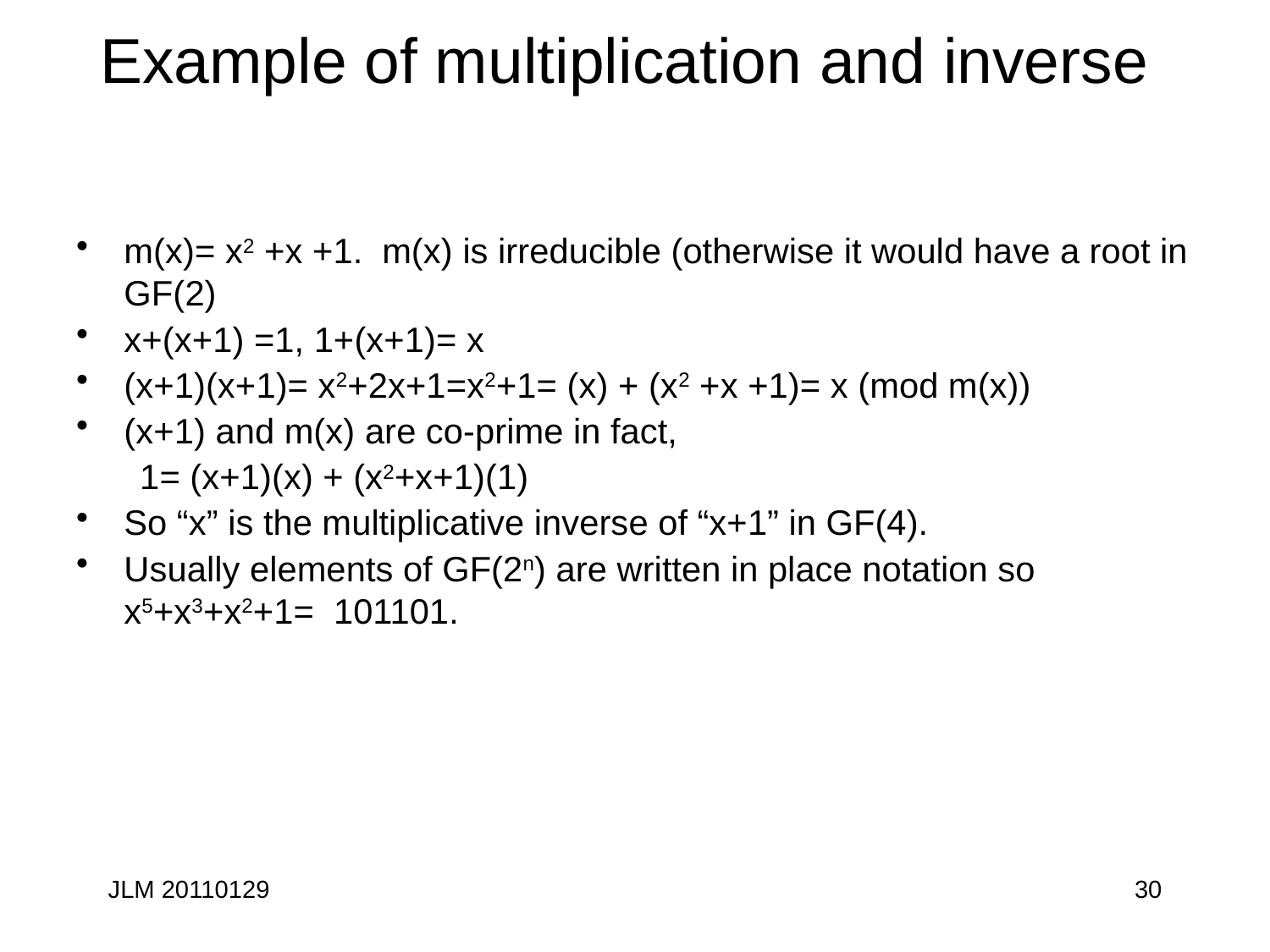

# Example of multiplication and inverse
m(x)= x2 +x +1.  m(x) is irreducible (otherwise it would have a root in GF(2)
x+(x+1) =1, 1+(x+1)= x
(x+1)(x+1)= x2+2x+1=x2+1= (x) + (x2 +x +1)= x (mod m(x))
(x+1) and m(x) are co-prime in fact,
1= (x+1)(x) + (x2+x+1)(1)
So “x” is the multiplicative inverse of “x+1” in GF(4).
Usually elements of GF(2n) are written in place notation so x5+x3+x2+1=  101101.
JLM 20110129
30